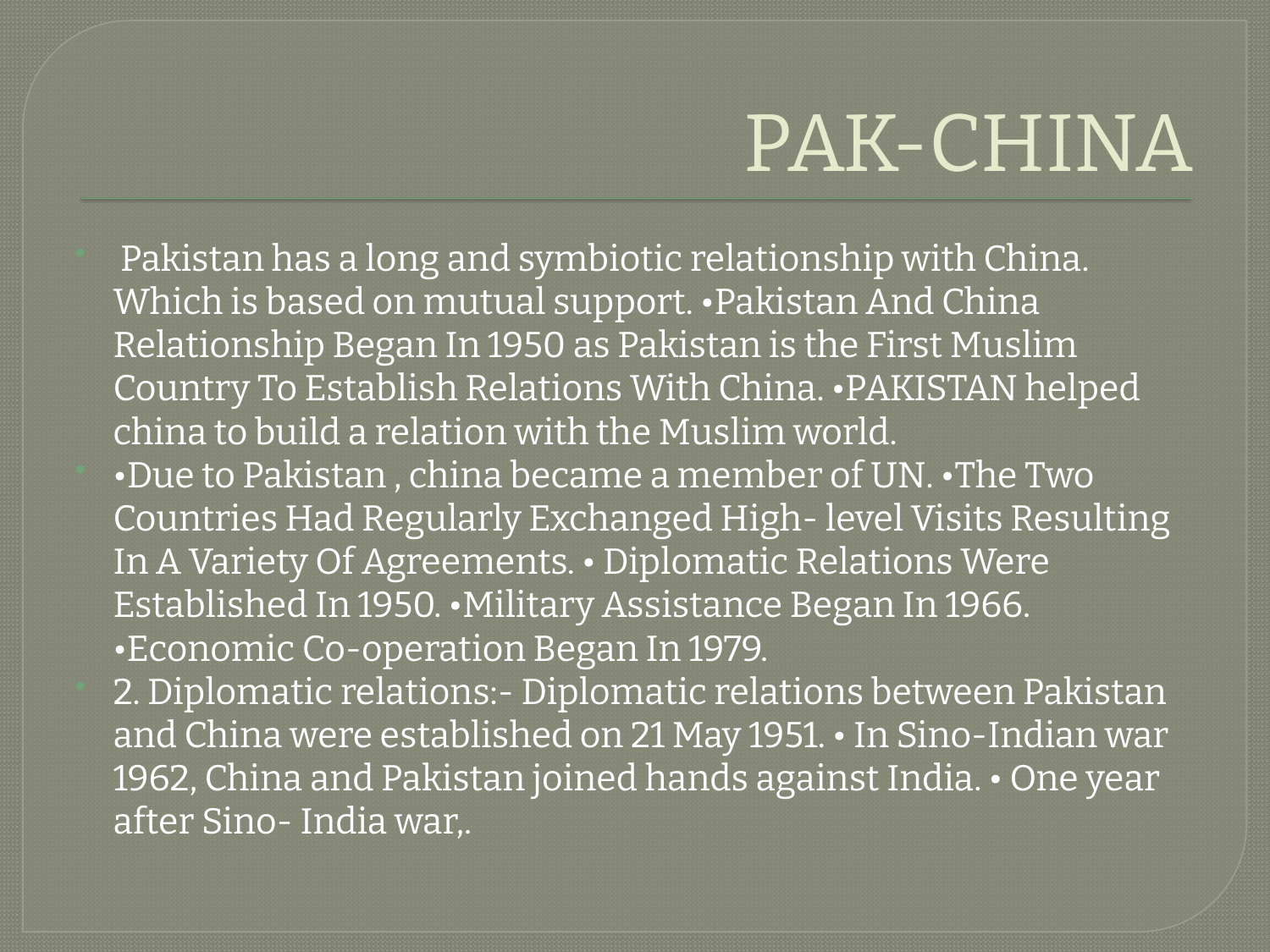

# PAK-CHINA
 Pakistan has a long and symbiotic relationship with China. Which is based on mutual support. •Pakistan And China Relationship Began In 1950 as Pakistan is the First Muslim Country To Establish Relations With China. •PAKISTAN helped china to build a relation with the Muslim world.
•Due to Pakistan , china became a member of UN. •The Two Countries Had Regularly Exchanged High- level Visits Resulting In A Variety Of Agreements. • Diplomatic Relations Were Established In 1950. •Military Assistance Began In 1966. •Economic Co-operation Began In 1979.
2. Diplomatic relations:- Diplomatic relations between Pakistan and China were established on 21 May 1951. • In Sino-Indian war 1962, China and Pakistan joined hands against India. • One year after Sino- India war,.